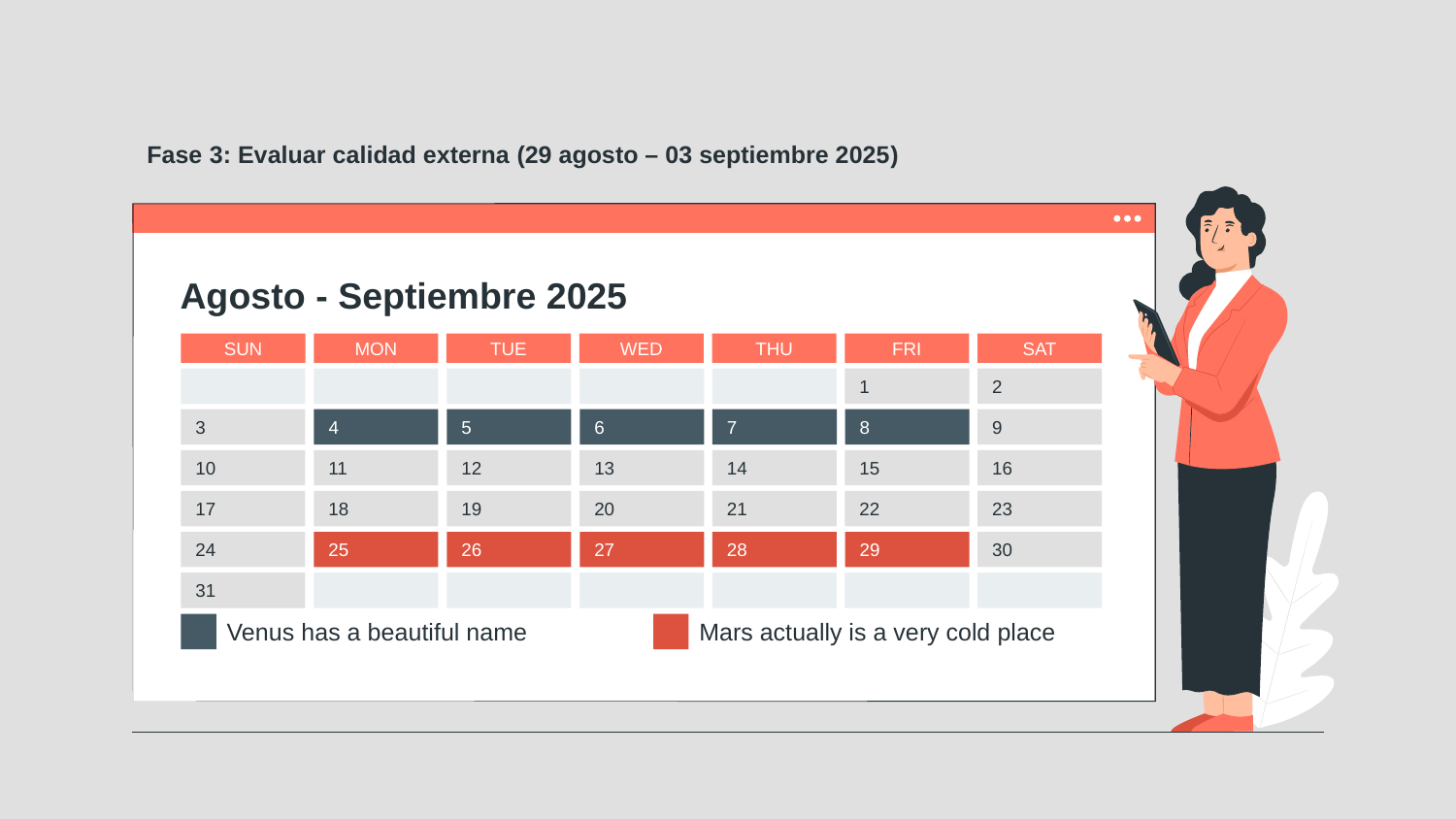

Fase 3: Evaluar calidad externa (29 agosto – 03 septiembre 2025)

Agosto - Septiembre 2025
SUN
MON
TUE
WED
THU
FRI
SAT

1
2
3
4
5
6
7
8
9
10
11
12
13
14
15
16
17
18
19
20
21
22
23
24
25
26
27
28
29
30
31

Venus has a beautiful name

Mars actually is a very cold place